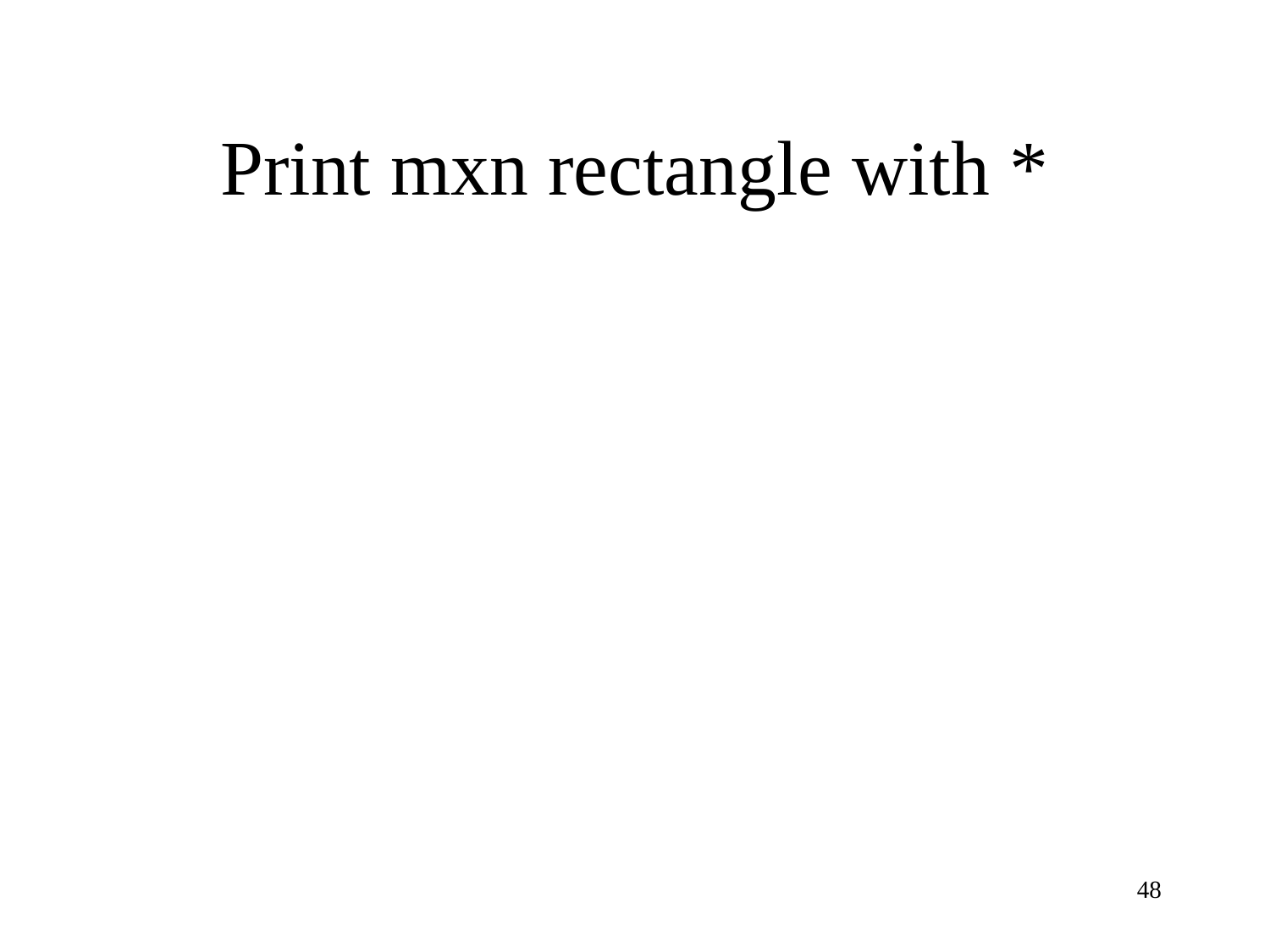

# Print mxn rectangle with *

48